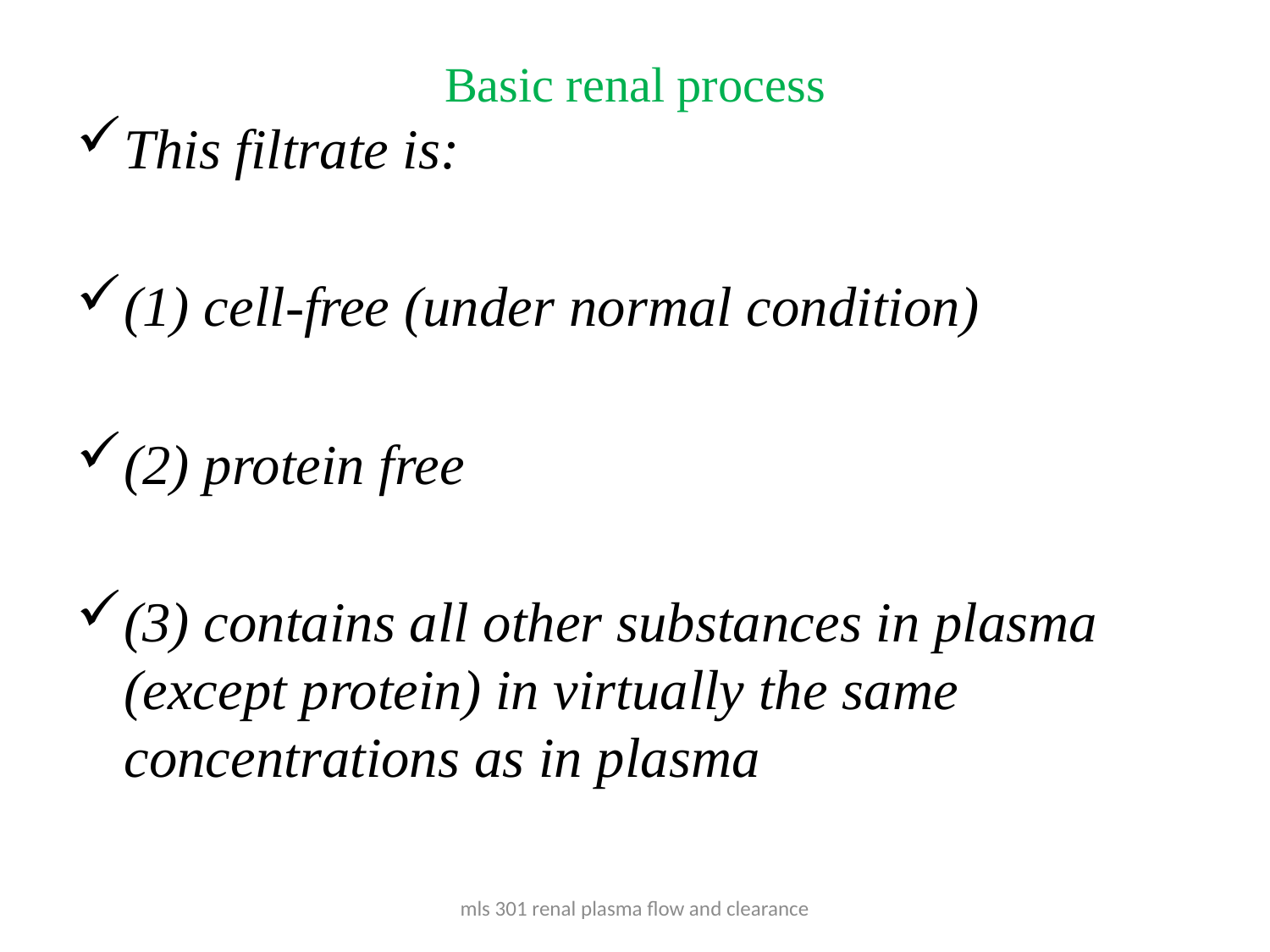

# Basic renal process
This filtrate is:

(1) cell-free (under normal condition)

(2) protein free

(3) contains all other substances in plasma (except protein) in virtually the same concentrations as in plasma

mls 301 renal plasma flow and clearance
4